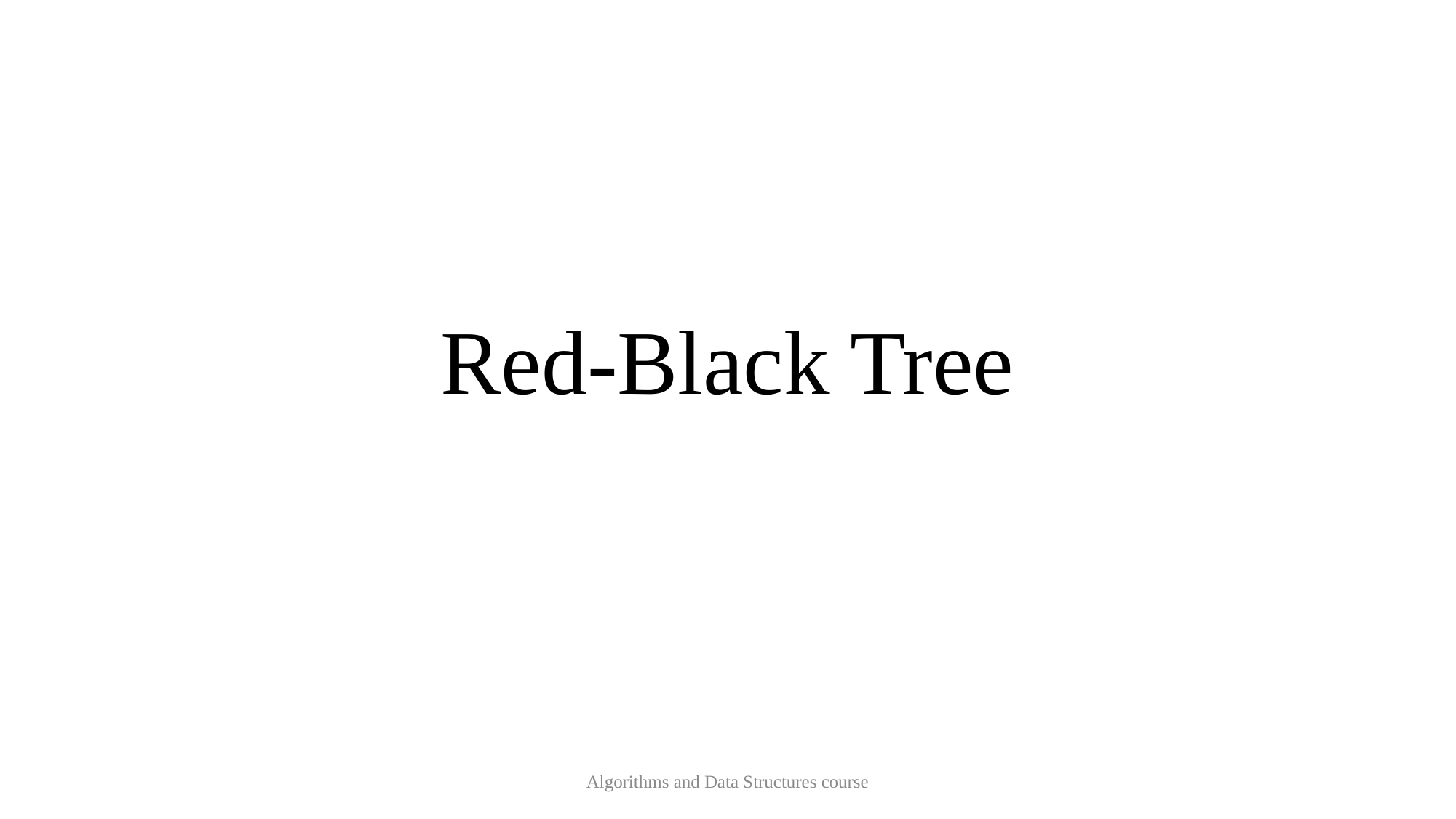

# Red-Black Tree

Algorithms and Data Structures course